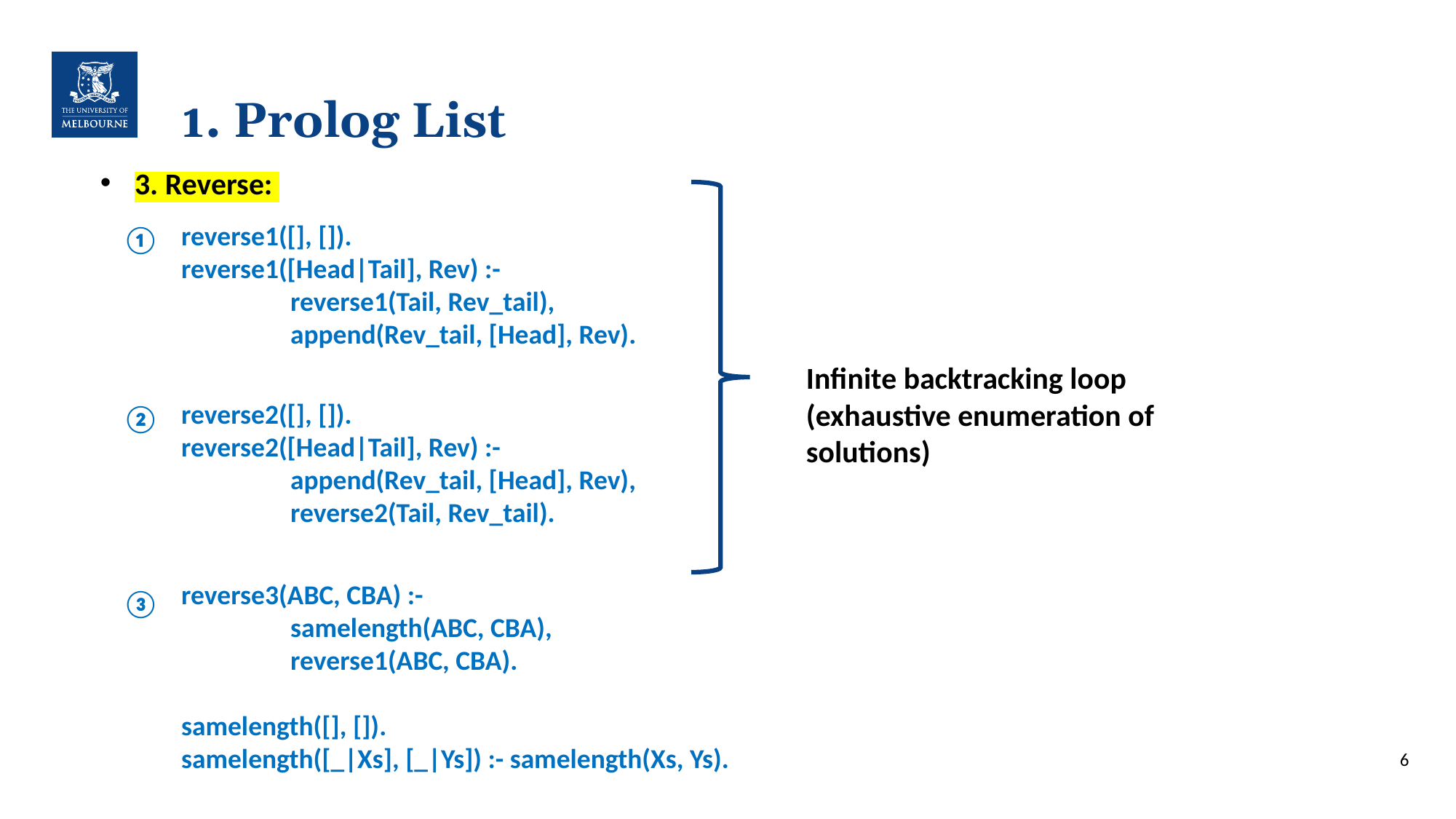

# 1. Prolog List
3. Reverse:

reverse1([], []).
reverse1([Head|Tail], Rev) :-
	reverse1(Tail, Rev_tail),
	append(Rev_tail, [Head], Rev).
①
Infinite backtracking loop
(exhaustive enumeration of solutions)
reverse2([], []).
reverse2([Head|Tail], Rev) :-
	append(Rev_tail, [Head], Rev),
	reverse2(Tail, Rev_tail).
②
reverse3(ABC, CBA) :-
	samelength(ABC, CBA),
	reverse1(ABC, CBA).

samelength([], []).
samelength([_|Xs], [_|Ys]) :- samelength(Xs, Ys).
③
6